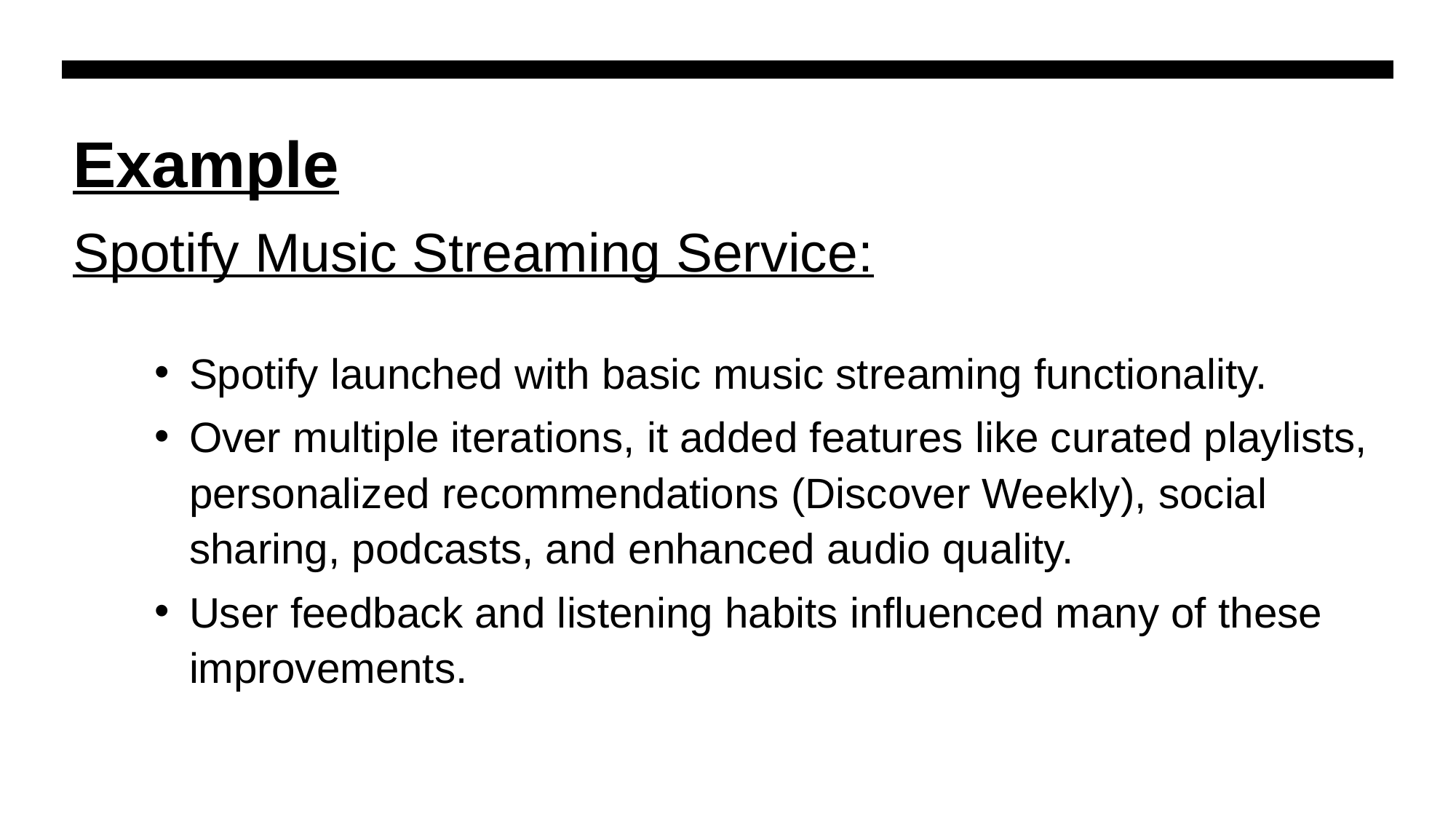

# Example
Spotify Music Streaming Service:

Spotify launched with basic music streaming functionality.
Over multiple iterations, it added features like curated playlists, personalized recommendations (Discover Weekly), social sharing, podcasts, and enhanced audio quality.
User feedback and listening habits influenced many of these improvements.